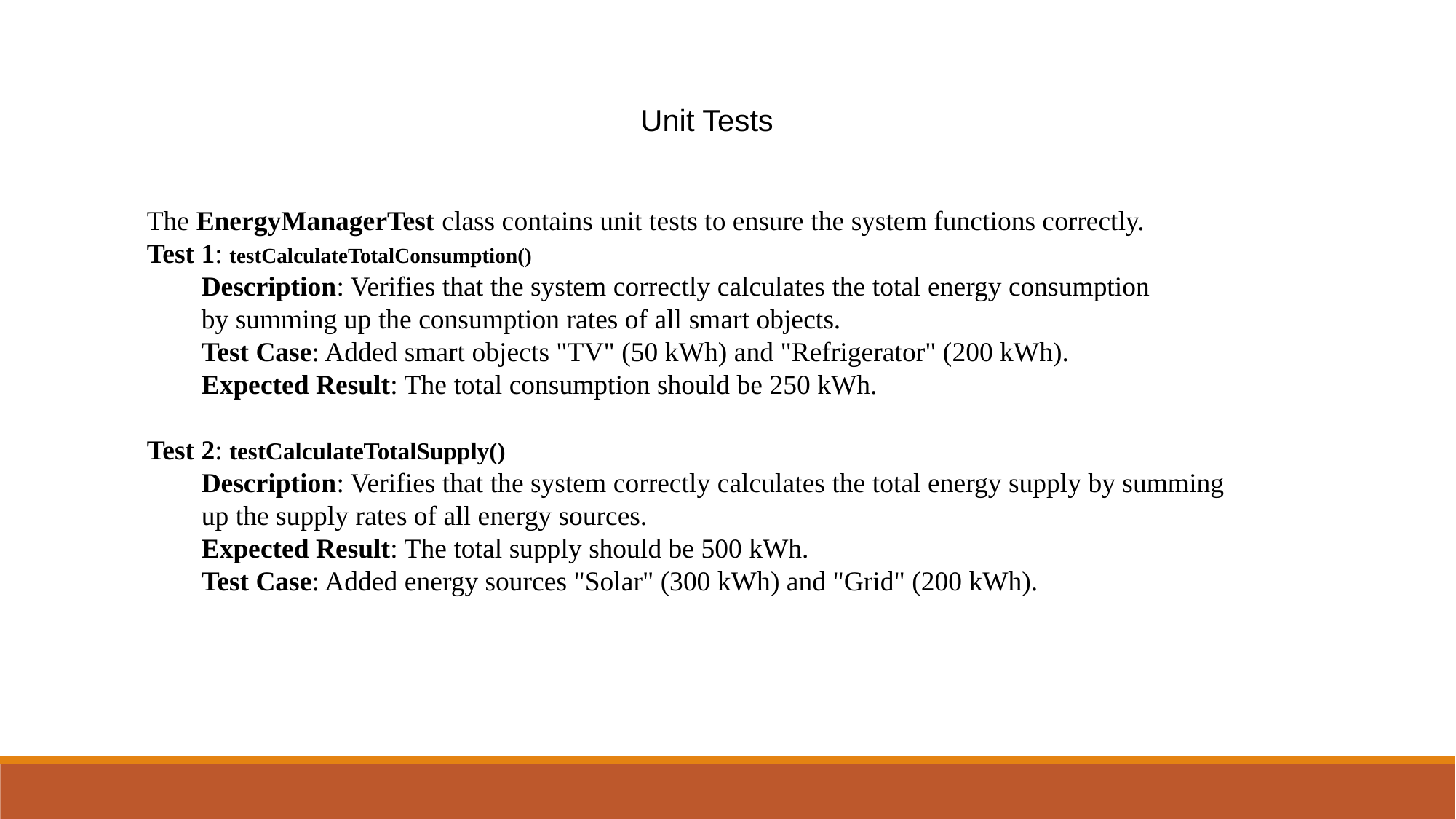

Unit Tests

The EnergyManagerTest class contains unit tests to ensure the system functions correctly.
Test 1: testCalculateTotalConsumption()
Description: Verifies that the system correctly calculates the total energy consumption
by summing up the consumption rates of all smart objects.
Test Case: Added smart objects "TV" (50 kWh) and "Refrigerator" (200 kWh).
Expected Result: The total consumption should be 250 kWh.

Test 2: testCalculateTotalSupply()
Description: Verifies that the system correctly calculates the total energy supply by summing
up the supply rates of all energy sources.
Expected Result: The total supply should be 500 kWh.
Test Case: Added energy sources "Solar" (300 kWh) and "Grid" (200 kWh).